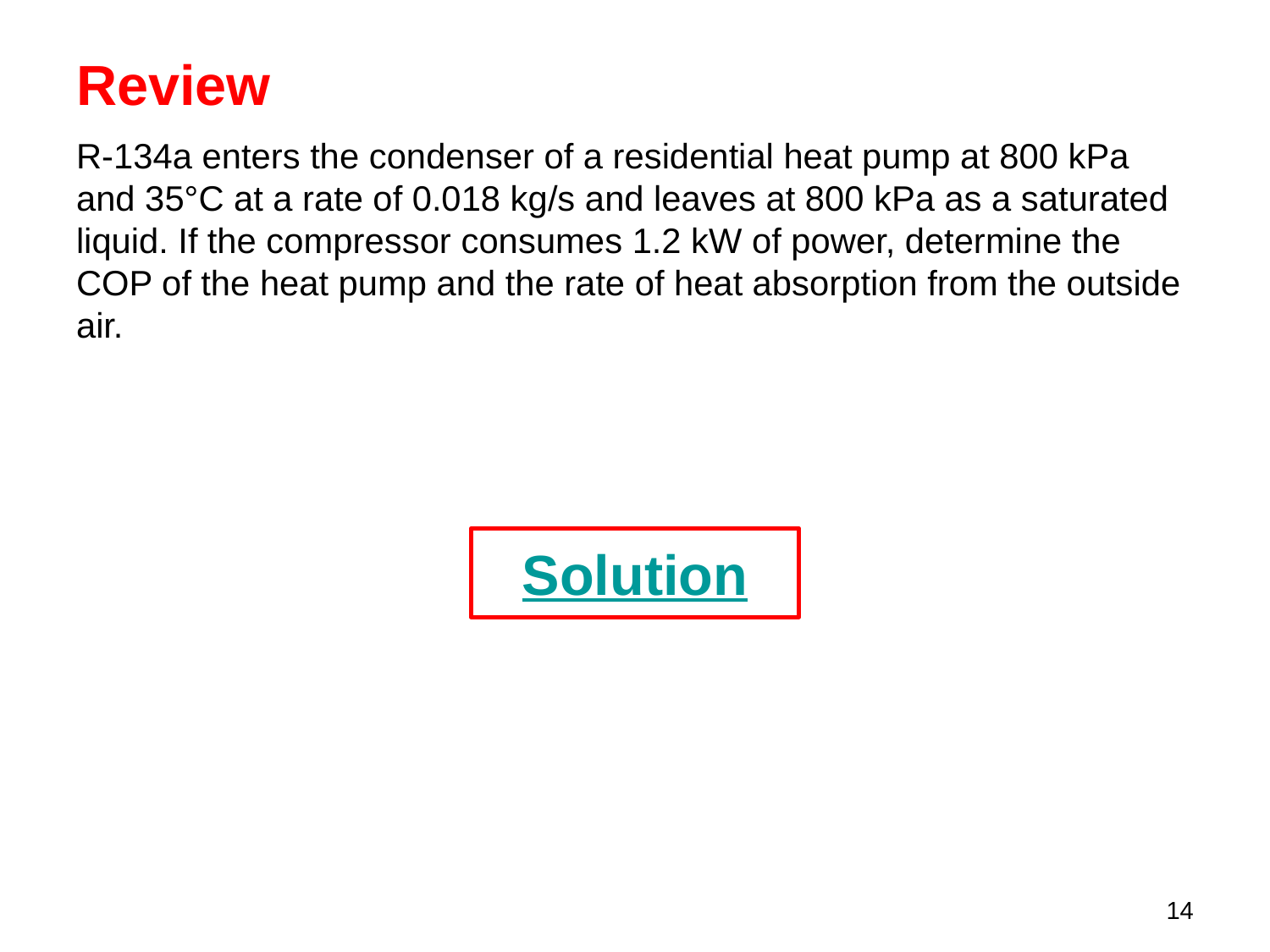

# Review
R-134a enters the condenser of a residential heat pump at 800 kPa and 35°C at a rate of 0.018 kg/s and leaves at 800 kPa as a saturated liquid. If the compressor consumes 1.2 kW of power, determine the COP of the heat pump and the rate of heat absorption from the outside air.
Solution
14